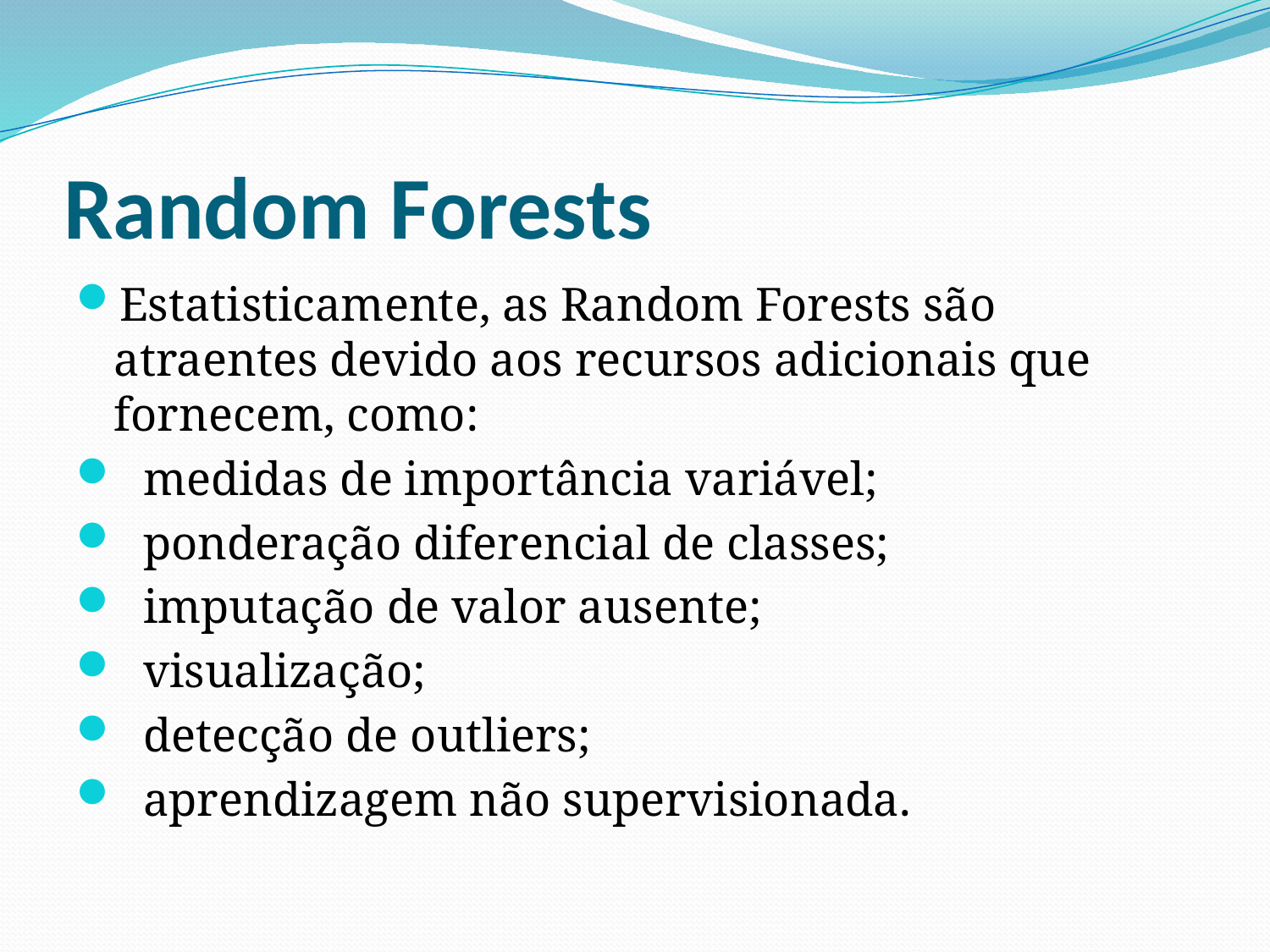

# Random Forests
Estatisticamente, as Random Forests são atraentes devido aos recursos adicionais que fornecem, como:
  medidas de importância variável;
  ponderação diferencial de classes;
  imputação de valor ausente;
  visualização;
  detecção de outliers;
  aprendizagem não supervisionada.